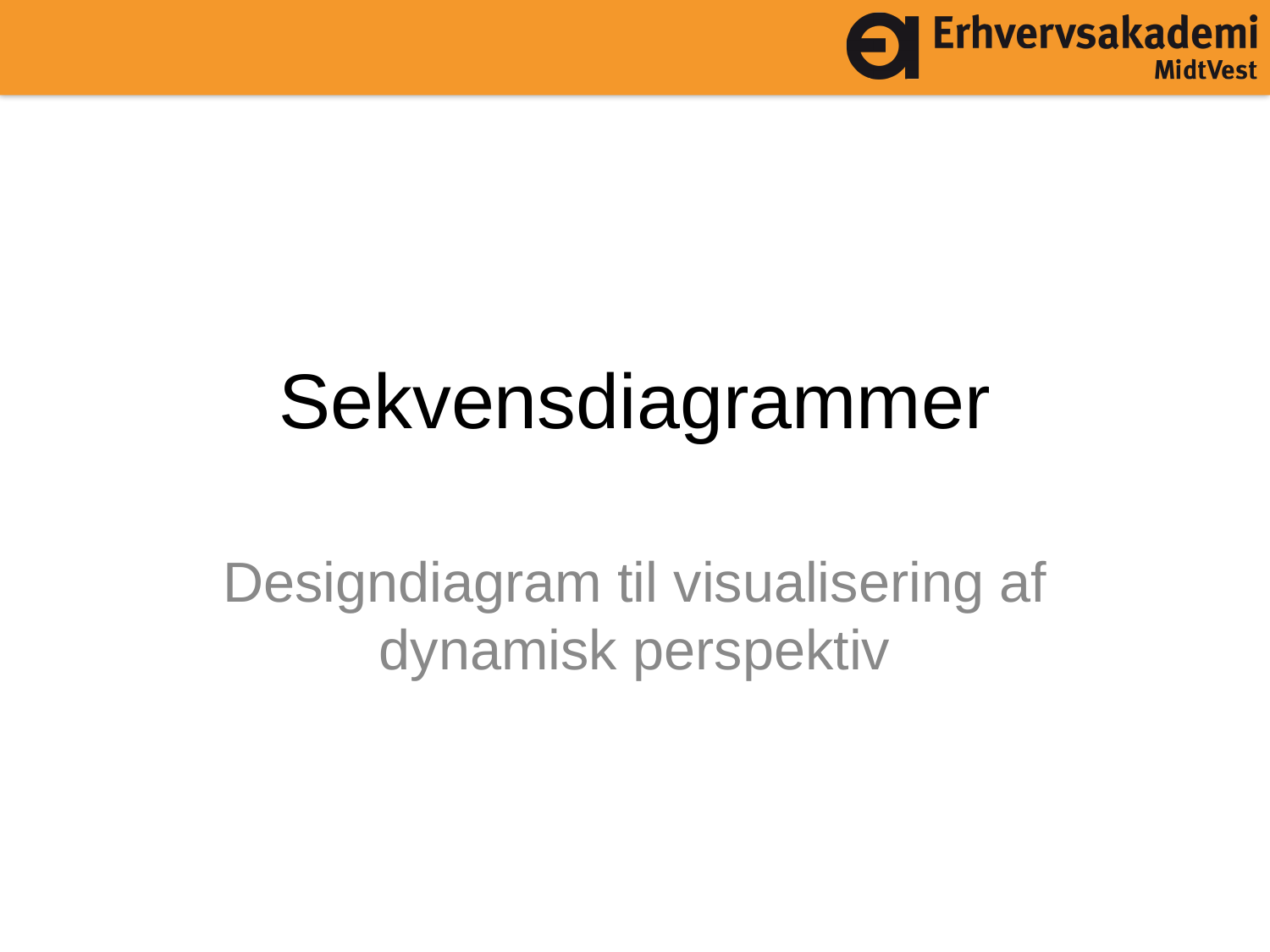

# Sekvensdiagrammer
Designdiagram til visualisering af
dynamisk perspektiv